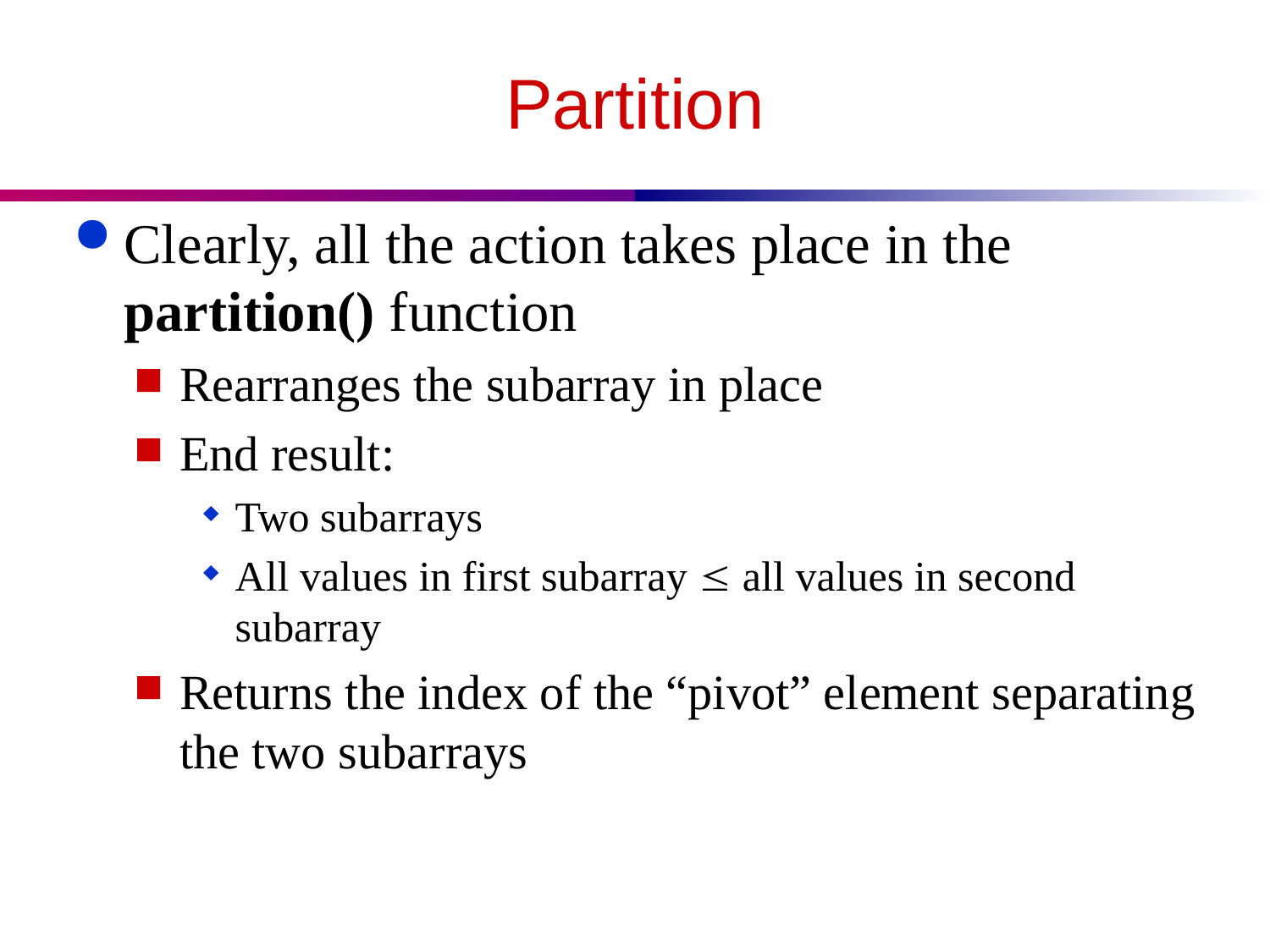

# Partition
Clearly, all the action takes place in the partition() function
Rearranges the subarray in place
End result:
Two subarrays
All values in first subarray ≤ all values in second subarray
Returns the index of the “pivot” element separating the two subarrays